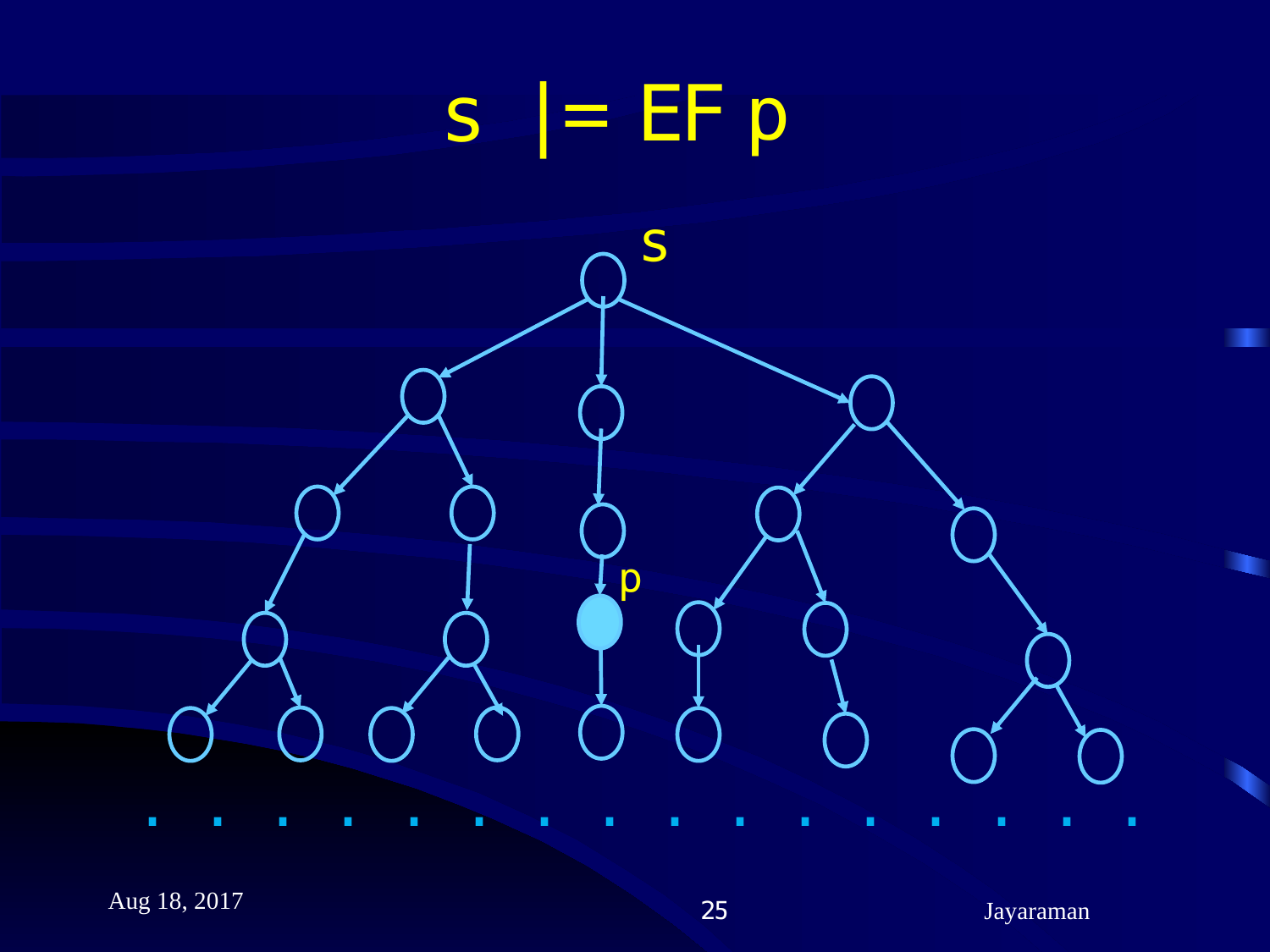

# s  |= EF p
s

p

.  .  .  .  .  .  .  .  .  .  .  .  .  .  .  .
Aug 18, 2017
25
Jayaraman